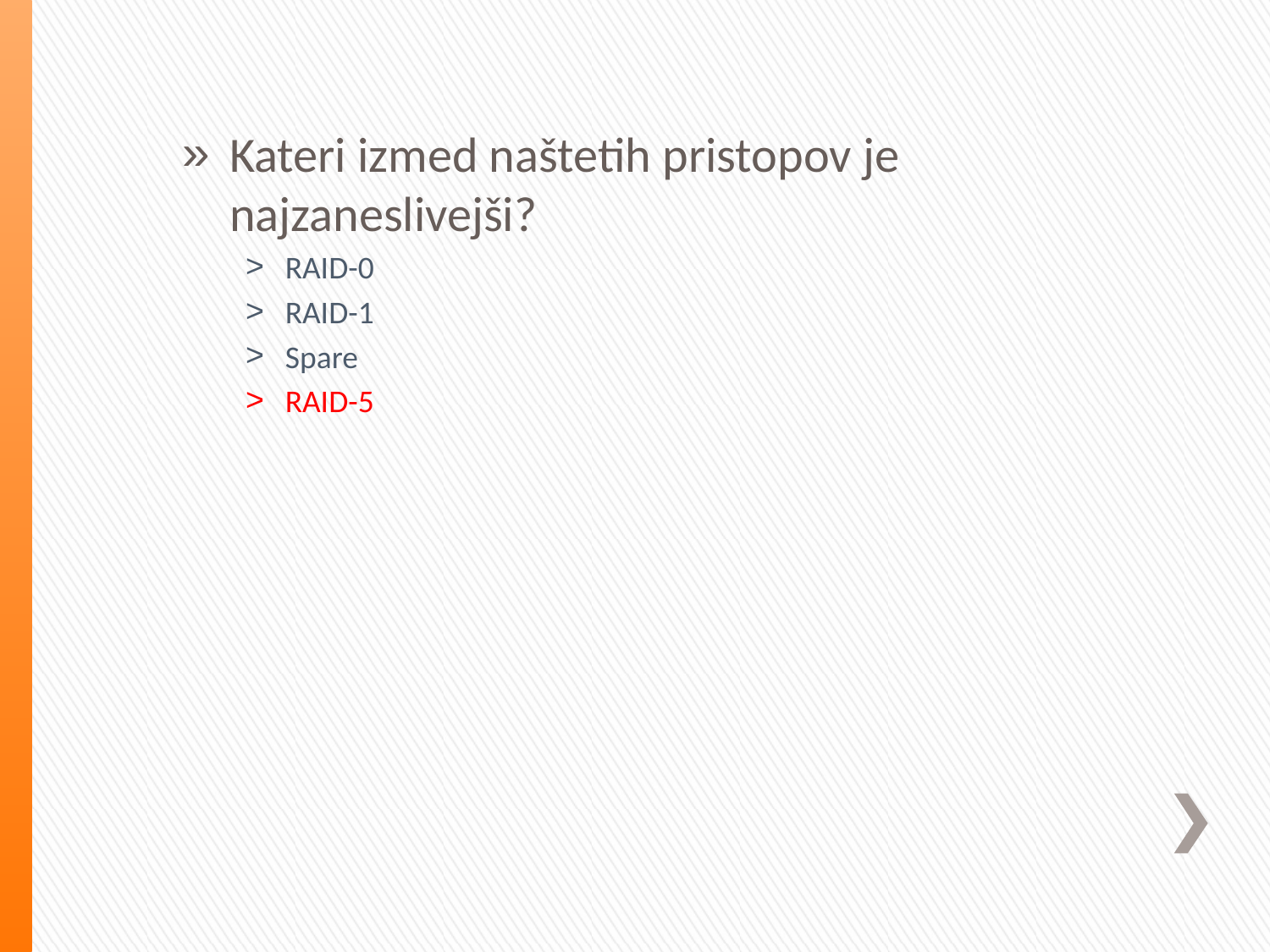

Kateri izmed naštetih pristopov je najzaneslivejši?
RAID-0
RAID-1
Spare
RAID-5